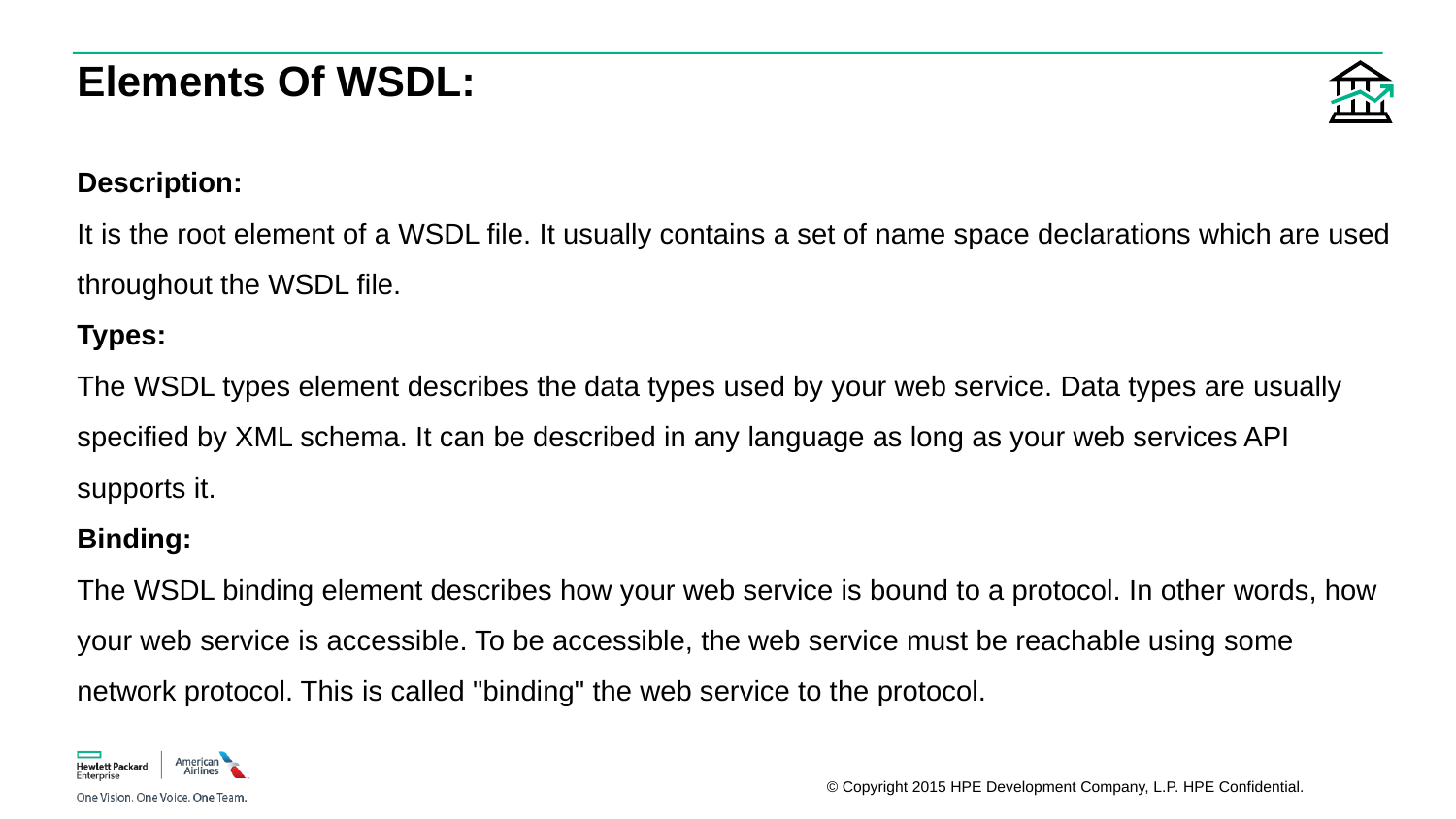

# Elements Of WSDL:
Description:
It is the root element of a WSDL file. It usually contains a set of name space declarations which are used throughout the WSDL file.  
Types: 
The WSDL types element describes the data types used by your web service. Data types are usually specified by XML schema. It can be described in any language as long as your web services API supports it.
Binding:
The WSDL binding element describes how your web service is bound to a protocol. In other words, how your web service is accessible. To be accessible, the web service must be reachable using some network protocol. This is called "binding" the web service to the protocol.